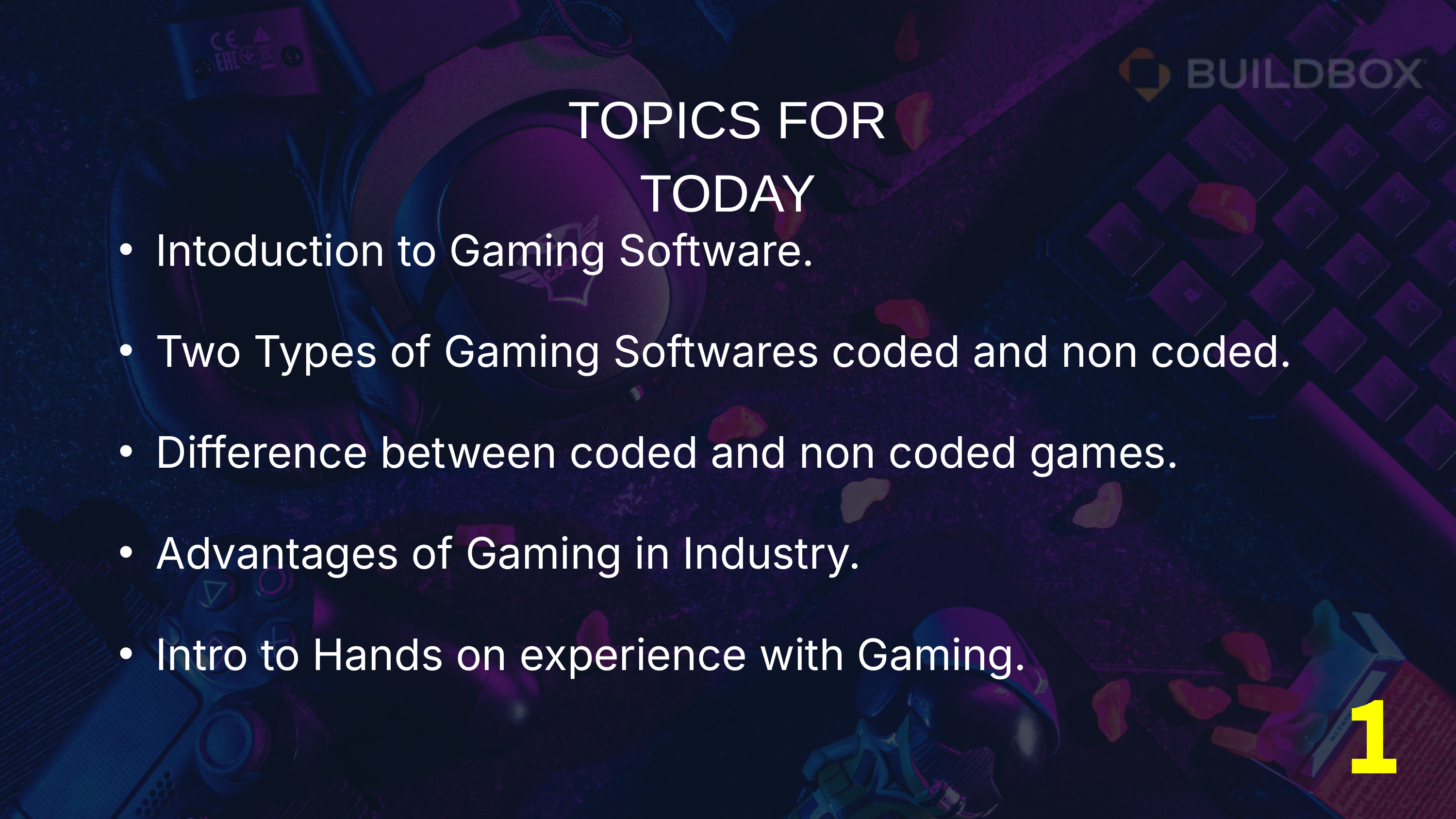

TOPICS FOR TODAY
Intoduction to Gaming Software.
Two Types of Gaming Softwares coded and non coded.
Difference between coded and non coded games.
Advantages of Gaming in Industry.
Intro to Hands on experience with Gaming.